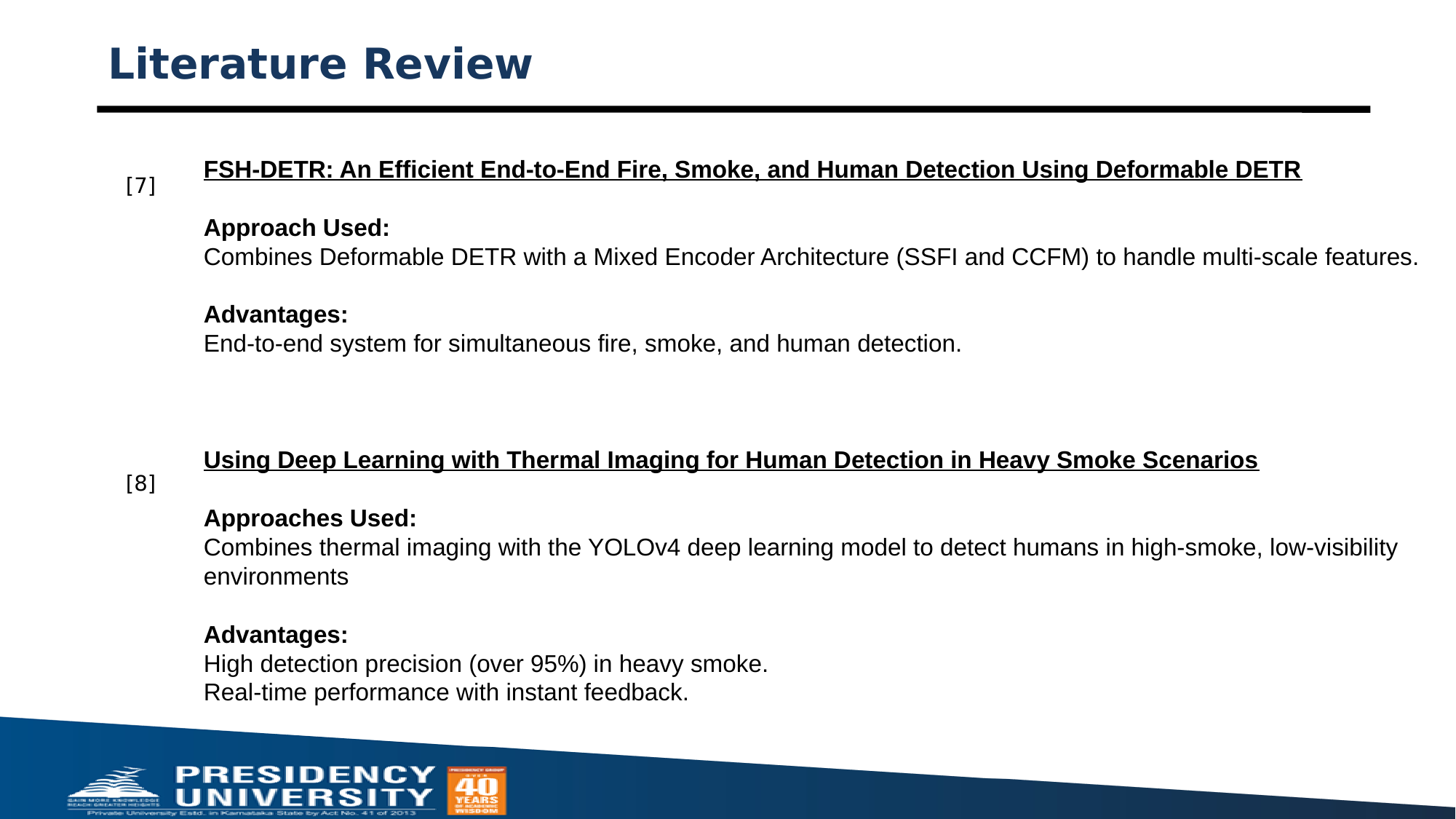

# Literature Review

    [7]

    [8]

FSH-DETR: An Efficient End-to-End Fire, Smoke, and Human Detection Using Deformable DETR

Approach Used:
Combines Deformable DETR with a Mixed Encoder Architecture (SSFI and CCFM) to handle multi-scale features.

Advantages:
End-to-end system for simultaneous fire, smoke, and human detection.

Using Deep Learning with Thermal Imaging for Human Detection in Heavy Smoke Scenarios

Approaches Used:
Combines thermal imaging with the YOLOv4 deep learning model to detect humans in high-smoke, low-visibility environments

Advantages:
High detection precision (over 95%) in heavy smoke.
Real-time performance with instant feedback.